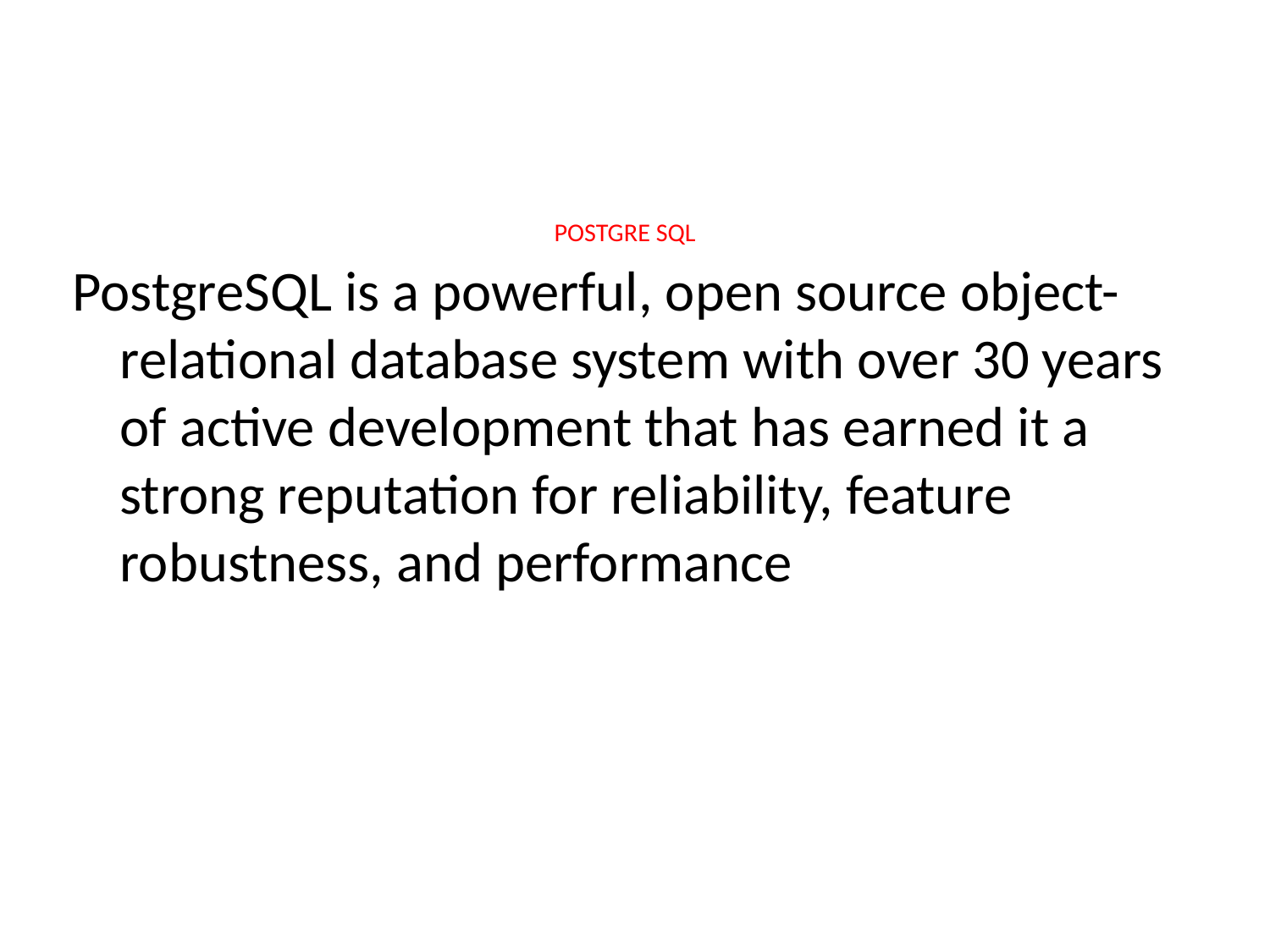

# POSTGRE SQL
PostgreSQL is a powerful, open source object-relational database system with over 30 years of active development that has earned it a strong reputation for reliability, feature robustness, and performance